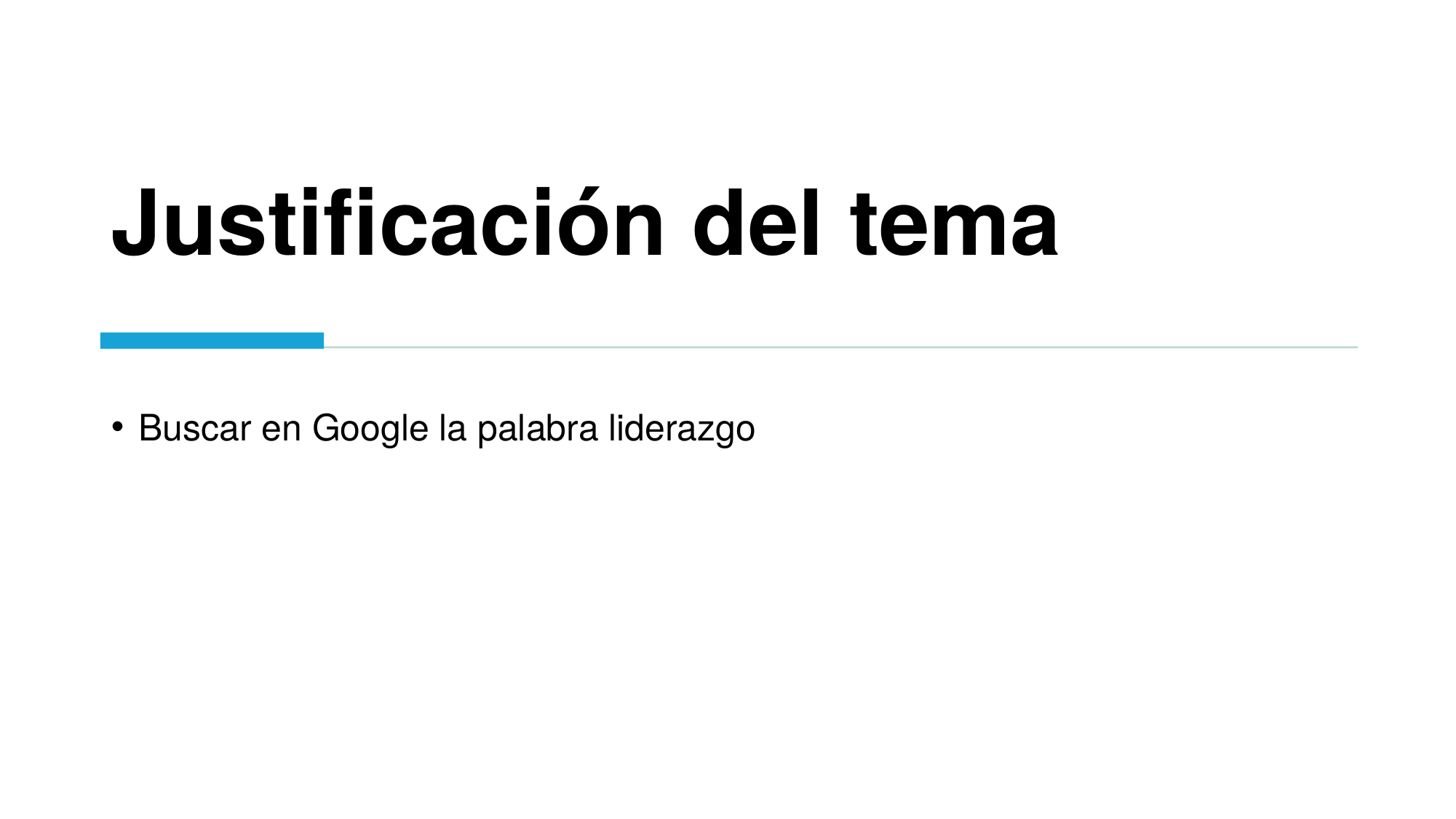

# Justificación del tema

Buscar en Google la palabra liderazgo